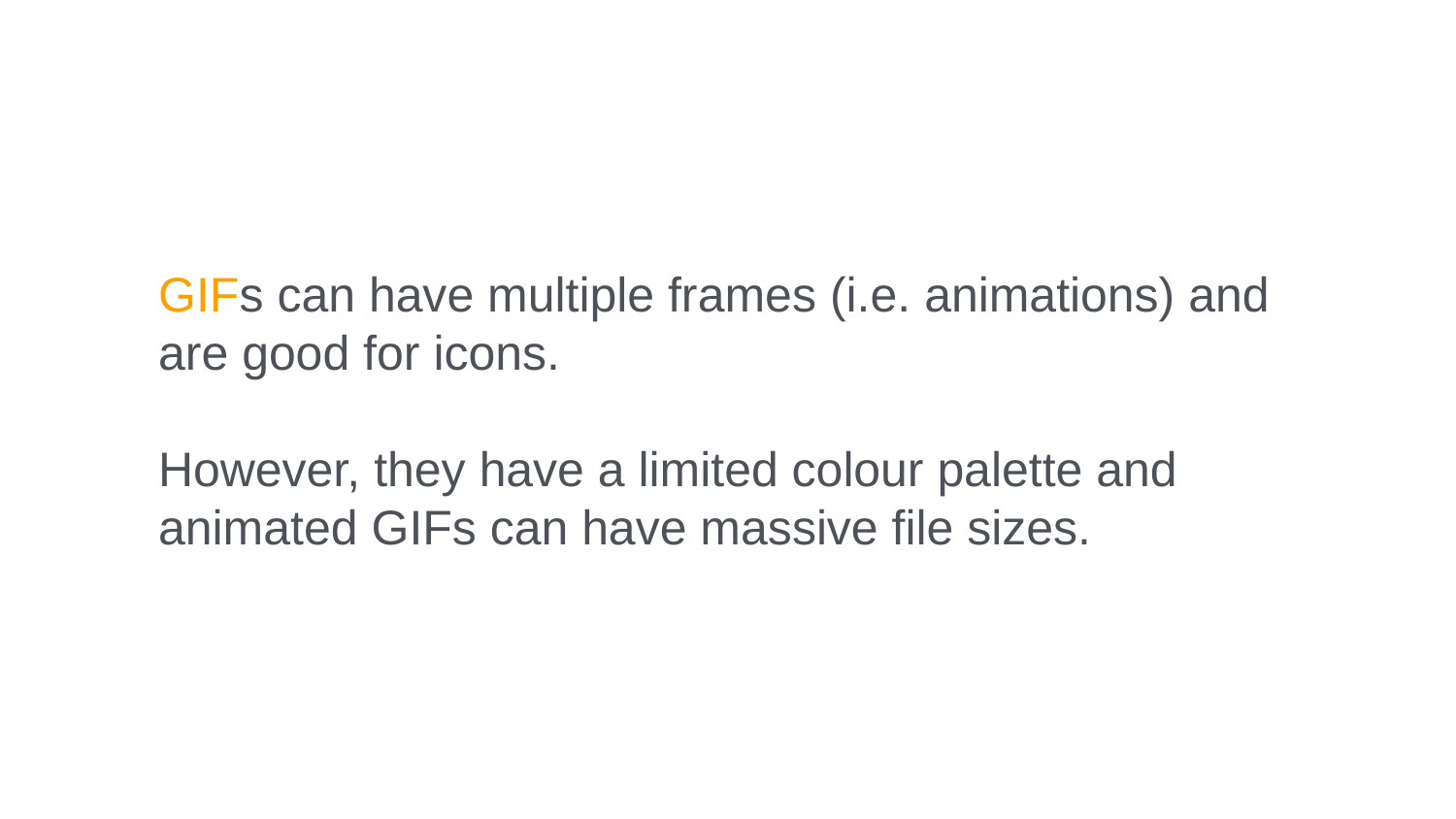

GIFs can have multiple frames (i.e. animations) and are good for icons.

However, they have a limited colour palette and animated GIFs can have massive file sizes.